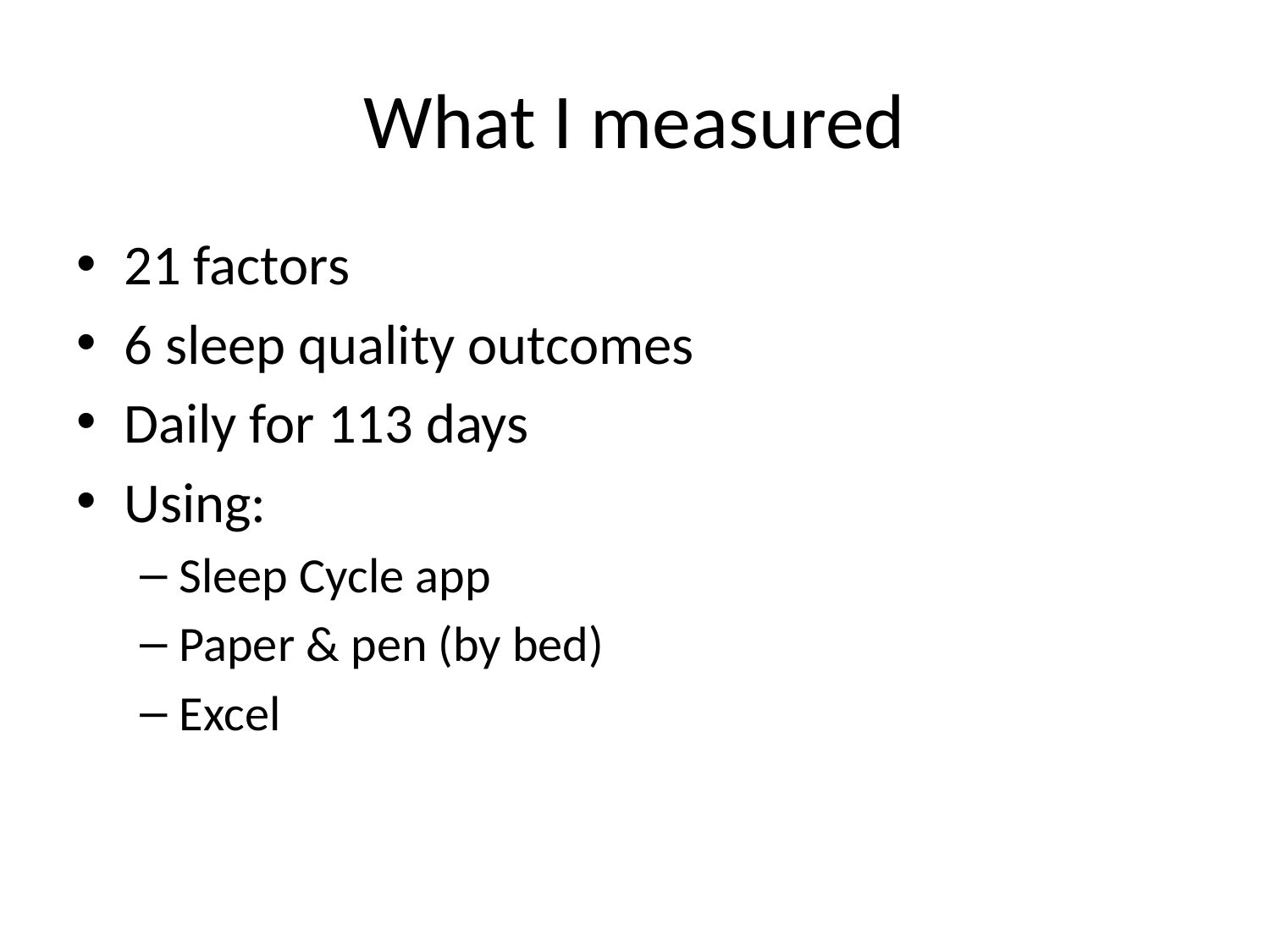

# What I measured
21 factors
6 sleep quality outcomes
Daily for 113 days
Using:
Sleep Cycle app
Paper & pen (by bed)
Excel